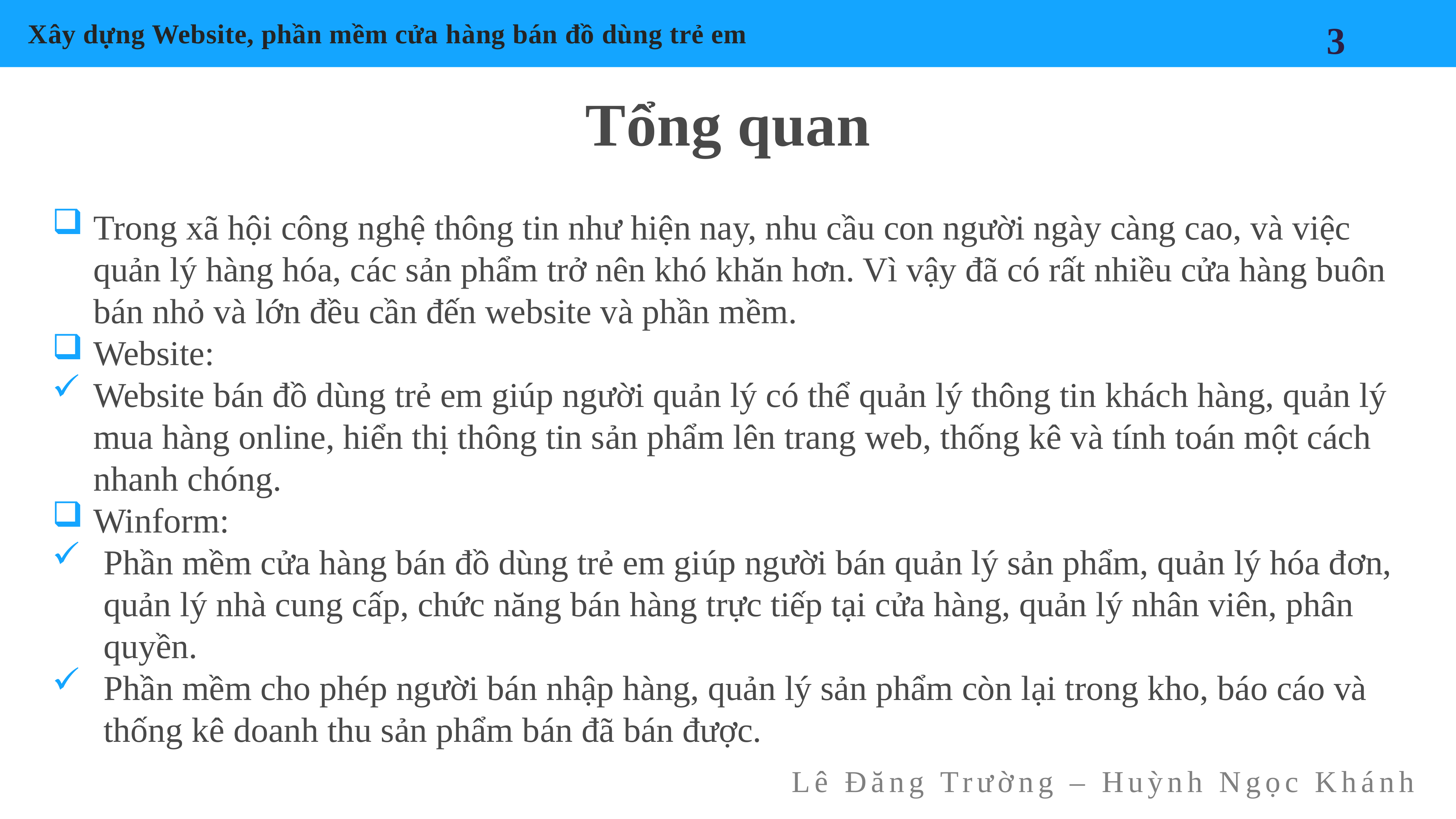

Xây dựng Website, phần mềm cửa hàng bán đồ dùng trẻ em
3
Tổng quan
Trong xã hội công nghệ thông tin như hiện nay, nhu cầu con người ngày càng cao, và việc quản lý hàng hóa, các sản phẩm trở nên khó khăn hơn. Vì vậy đã có rất nhiều cửa hàng buôn bán nhỏ và lớn đều cần đến website và phần mềm.
Website:
Website bán đồ dùng trẻ em giúp người quản lý có thể quản lý thông tin khách hàng, quản lý mua hàng online, hiển thị thông tin sản phẩm lên trang web, thống kê và tính toán một cách nhanh chóng.
Winform:
Phần mềm cửa hàng bán đồ dùng trẻ em giúp người bán quản lý sản phẩm, quản lý hóa đơn, quản lý nhà cung cấp, chức năng bán hàng trực tiếp tại cửa hàng, quản lý nhân viên, phân quyền.
Phần mềm cho phép người bán nhập hàng, quản lý sản phẩm còn lại trong kho, báo cáo và thống kê doanh thu sản phẩm bán đã bán được.
Lê Đăng Trường – Huỳnh Ngọc Khánh